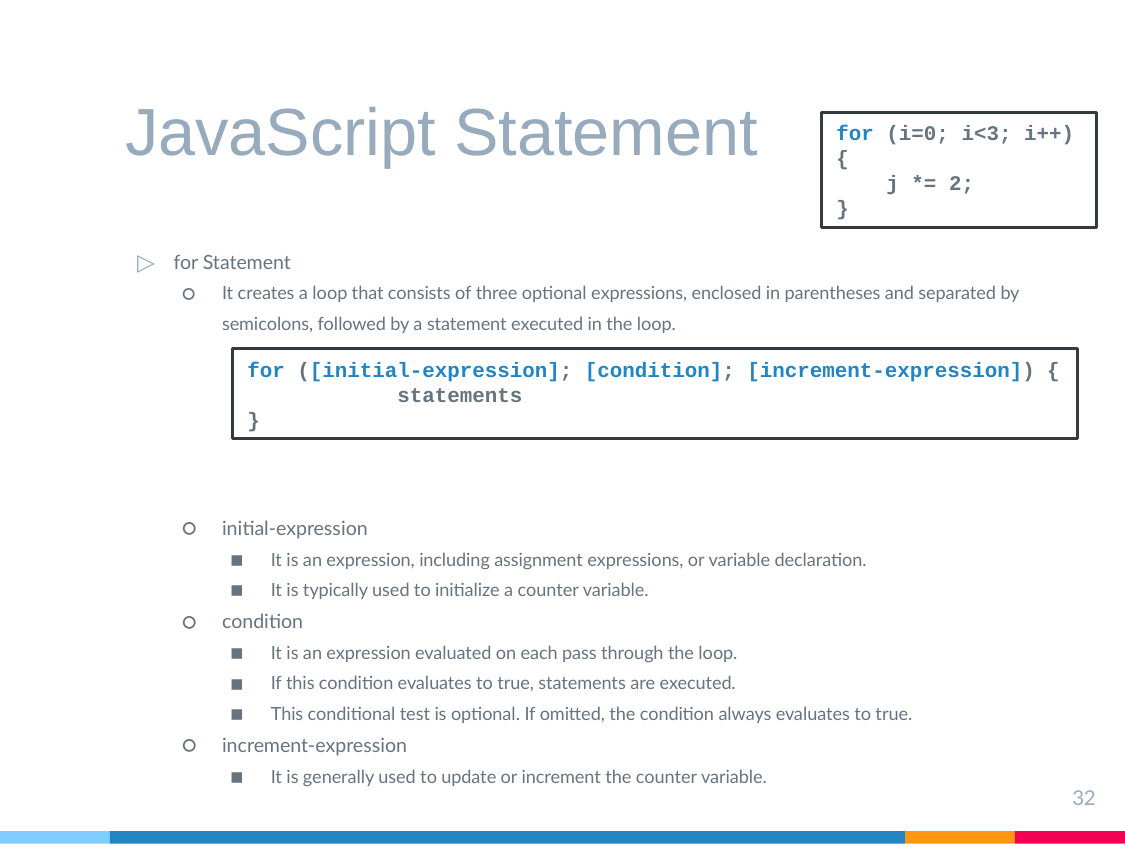

# JavaScript Statement
for (i=0; i<3; i++)
{
    j *= 2;
}
for Statement
It creates a loop that consists of three optional expressions, enclosed in parentheses and separated by semicolons, followed by a statement executed in the loop.

initial-expression
It is an expression, including assignment expressions, or variable declaration.
It is typically used to initialize a counter variable.
condition
It is an expression evaluated on each pass through the loop.
If this condition evaluates to true, statements are executed.
This conditional test is optional. If omitted, the condition always evaluates to true.
increment-expression
It is generally used to update or increment the counter variable.

for ([initial-expression]; [condition]; [increment-expression]) {
	statements
}
32